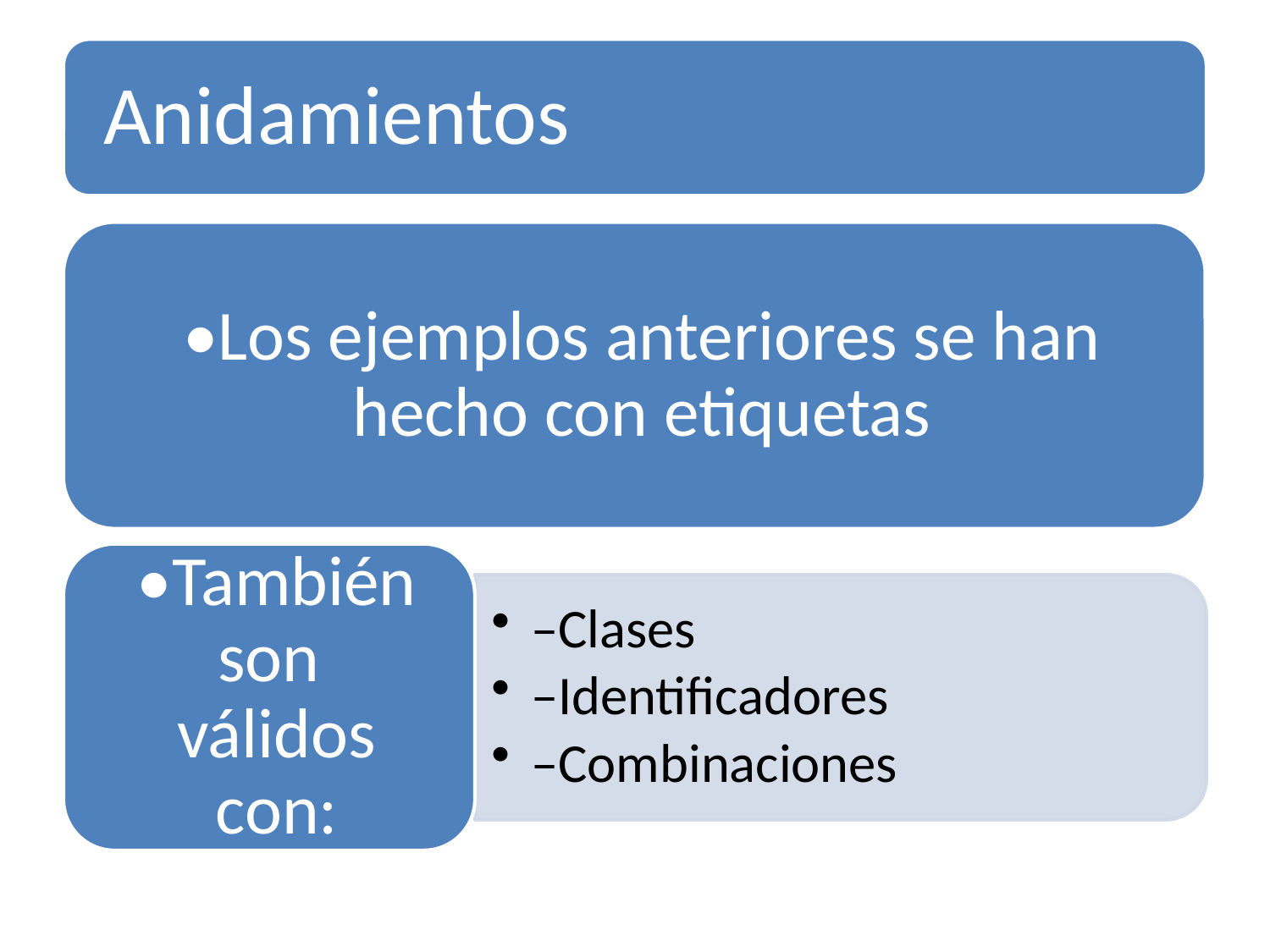

Anidamientos
•Los ejemplos anteriores se han hecho con etiquetas
–Clases
–Identificadores
–Combinaciones
•También son  válidos con: